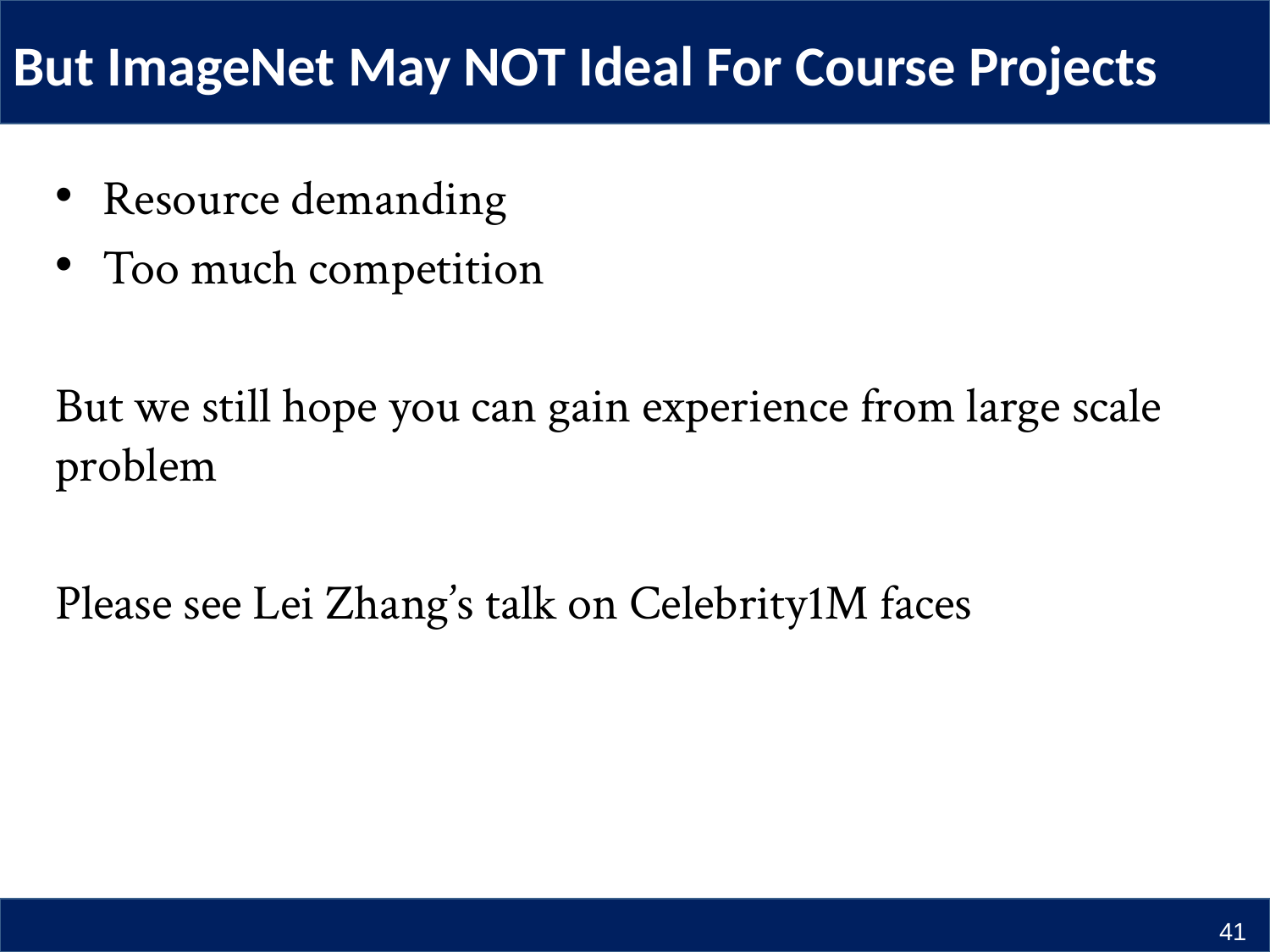

# But ImageNet May NOT Ideal For Course Projects
Resource demanding
Too much competition

But we still hope you can gain experience from large scale problem

Please see Lei Zhang’s talk on Celebrity1M faces
41